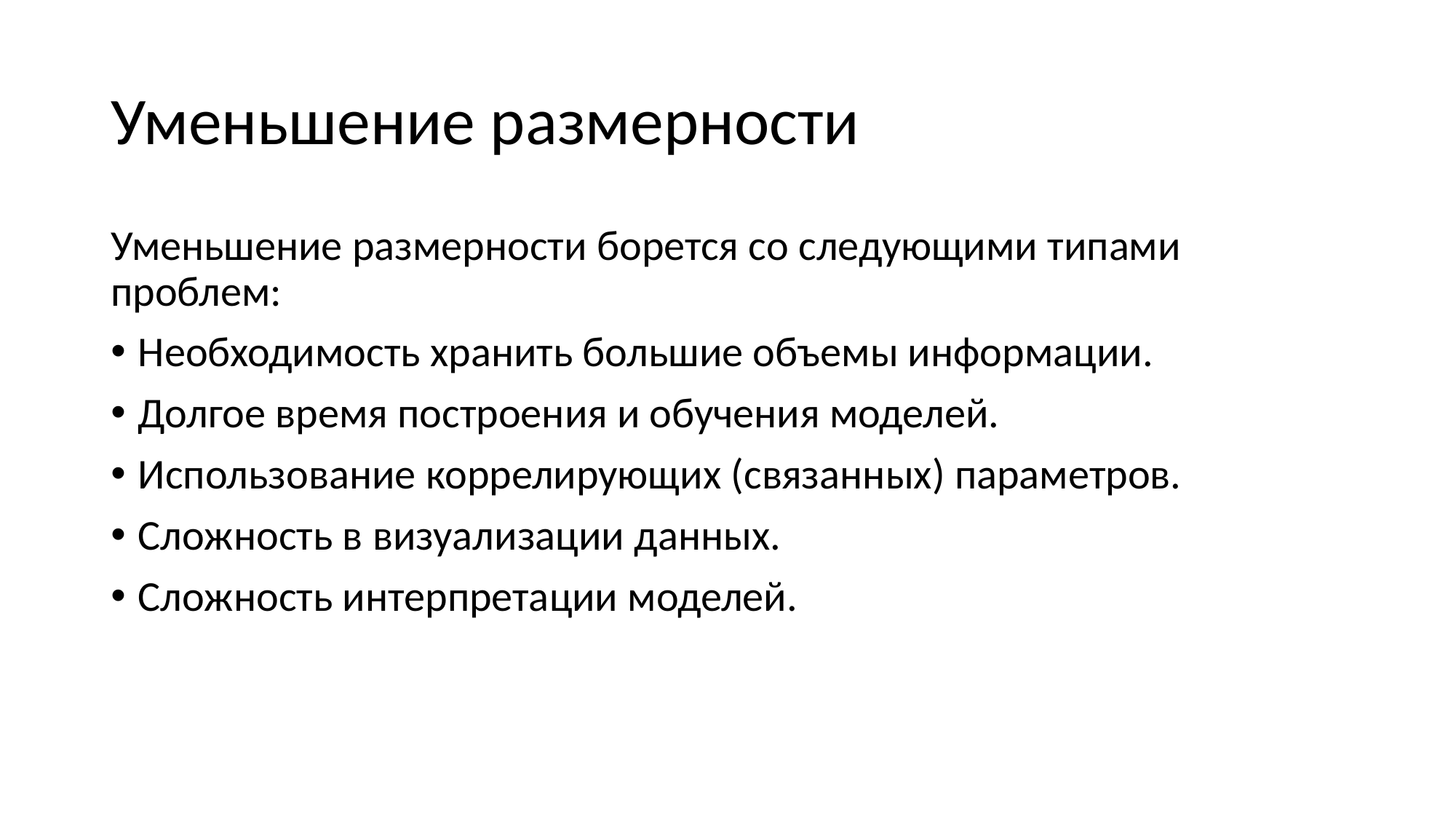

# Уменьшение размерности
Уменьшение размерности борется со следующими типами проблем:
Необходимость хранить большие объемы информации.
Долгое время построения и обучения моделей.
Использование коррелирующих (связанных) параметров.
Сложность в визуализации данных.
Сложность интерпретации моделей.